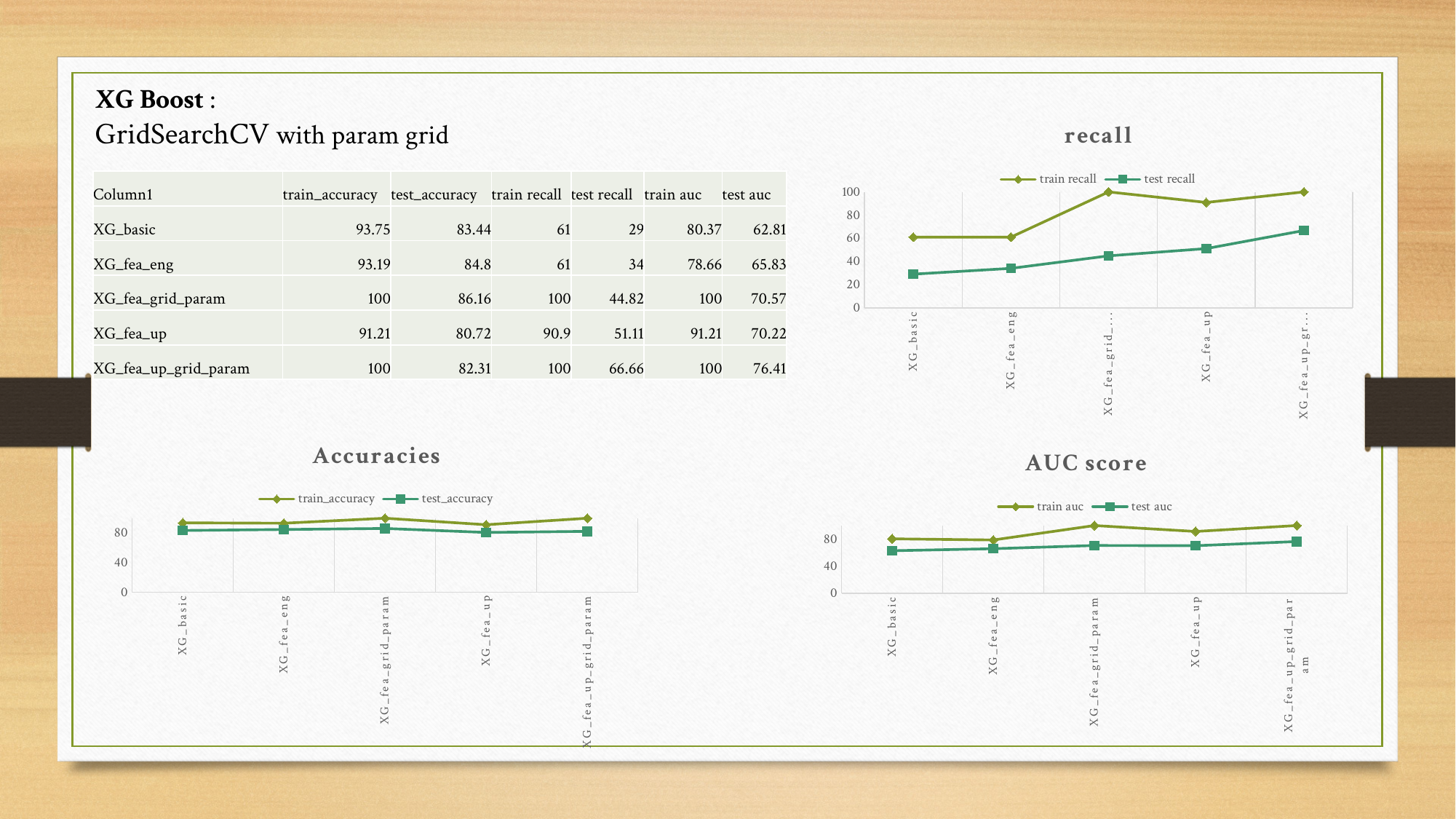

XG Boost :
GridSearchCV with param grid

### Chart: recall

| Category | train recall | test recall |
|---|---|---|
| XG_basic | 61.0 | 29.0 |
| XG_fea_eng | 61.0 | 34.0 |
| XG_fea_grid_param | 100.0 | 44.82 |
| XG_fea_up | 90.9 | 51.11 |
| XG_fea_up_grid_param | 100.0 | 66.66 |
| Column1 | train\_accuracy | test\_accuracy | train recall | test recall | train auc | test auc |
| --- | --- | --- | --- | --- | --- | --- |
| XG\_basic | 93.75 | 83.44 | 61 | 29 | 80.37 | 62.81 |
| XG\_fea\_eng | 93.19 | 84.8 | 61 | 34 | 78.66 | 65.83 |
| XG\_fea\_grid\_param | 100 | 86.16 | 100 | 44.82 | 100 | 70.57 |
| XG\_fea\_up | 91.21 | 80.72 | 90.9 | 51.11 | 91.21 | 70.22 |
| XG\_fea\_up\_grid\_param | 100 | 82.31 | 100 | 66.66 | 100 | 76.41 |

### Chart: Accuracies

| Category | train_accuracy | test_accuracy |
|---|---|---|
| XG_basic | 93.75 | 83.44 |
| XG_fea_eng | 93.19 | 84.8 |
| XG_fea_grid_param | 100.0 | 86.16 |
| XG_fea_up | 91.21 | 80.72 |
| XG_fea_up_grid_param | 100.0 | 82.31 |

### Chart: AUC score

| Category | train auc | test auc |
|---|---|---|
| XG_basic | 80.37 | 62.81 |
| XG_fea_eng | 78.66 | 65.83 |
| XG_fea_grid_param | 100.0 | 70.57 |
| XG_fea_up | 91.21 | 70.22 |
| XG_fea_up_grid_param | 100.0 | 76.41 |